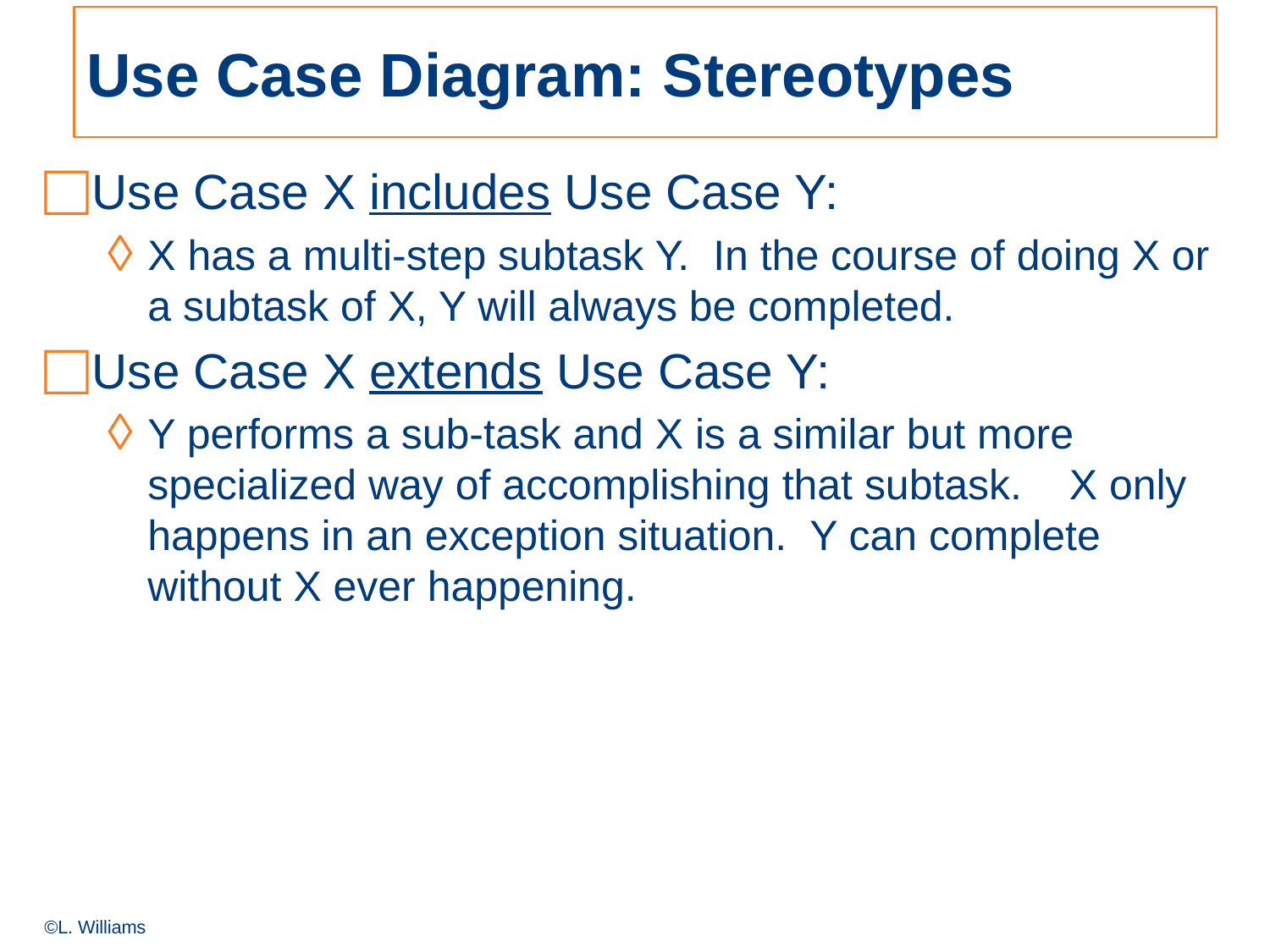

# Use Case Diagram: Stereotypes
Use Case X includes Use Case Y:
X has a multi-step subtask Y.  In the course of doing X or a subtask of X, Y will always be completed.
Use Case X extends Use Case Y:
Y performs a sub-task and X is a similar but more specialized way of accomplishing that subtask.    X only happens in an exception situation.  Y can complete without X ever happening.
©L. Williams